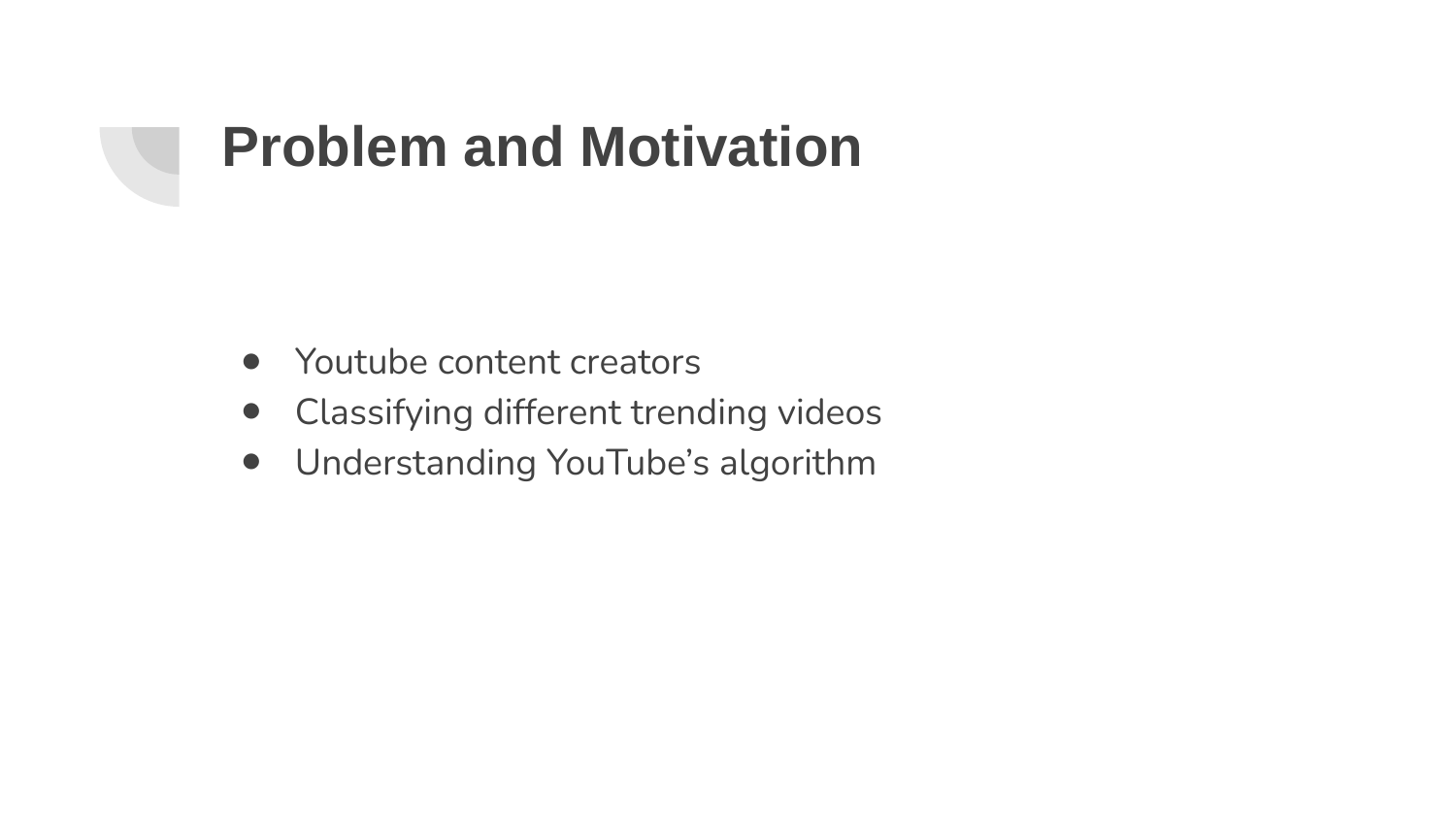

# Problem and Motivation
Youtube content creators
Classifying different trending videos
Understanding YouTube’s algorithm